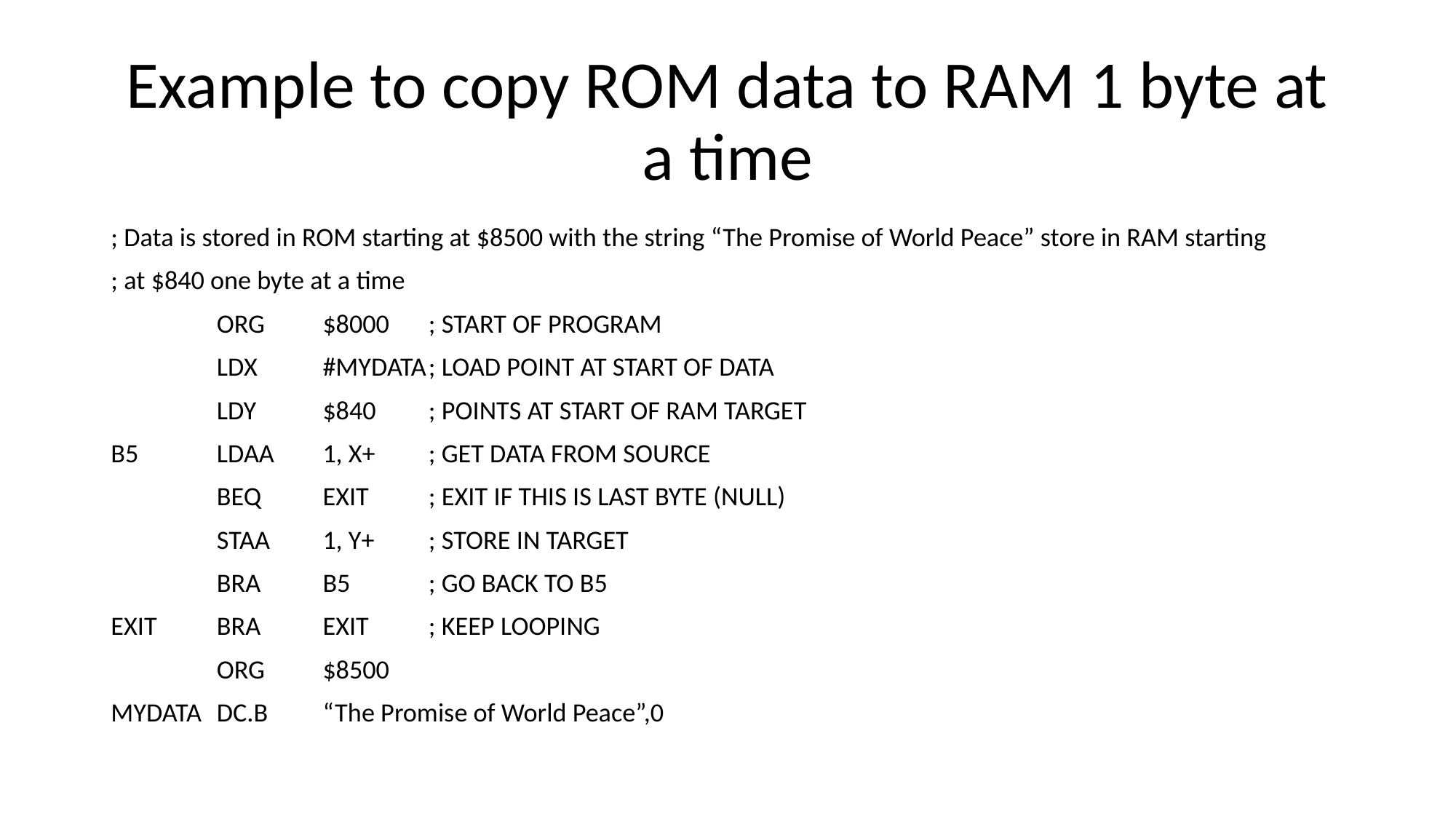

# Example to copy ROM data to RAM 1 byte at a time
; Data is stored in ROM starting at $8500 with the string “The Promise of World Peace” store in RAM starting
; at $840 one byte at a time
	ORG	$8000		; START OF PROGRAM
	LDX	#MYDATA		; LOAD POINT AT START OF DATA
	LDY	$840		; POINTS AT START OF RAM TARGET
B5	LDAA	1, X+		; GET DATA FROM SOURCE
	BEQ	EXIT		; EXIT IF THIS IS LAST BYTE (NULL)
	STAA	1, Y+		; STORE IN TARGET
	BRA	B5		; GO BACK TO B5
EXIT	BRA	EXIT		; KEEP LOOPING
	ORG	$8500
MYDATA	DC.B	“The Promise of World Peace”,0